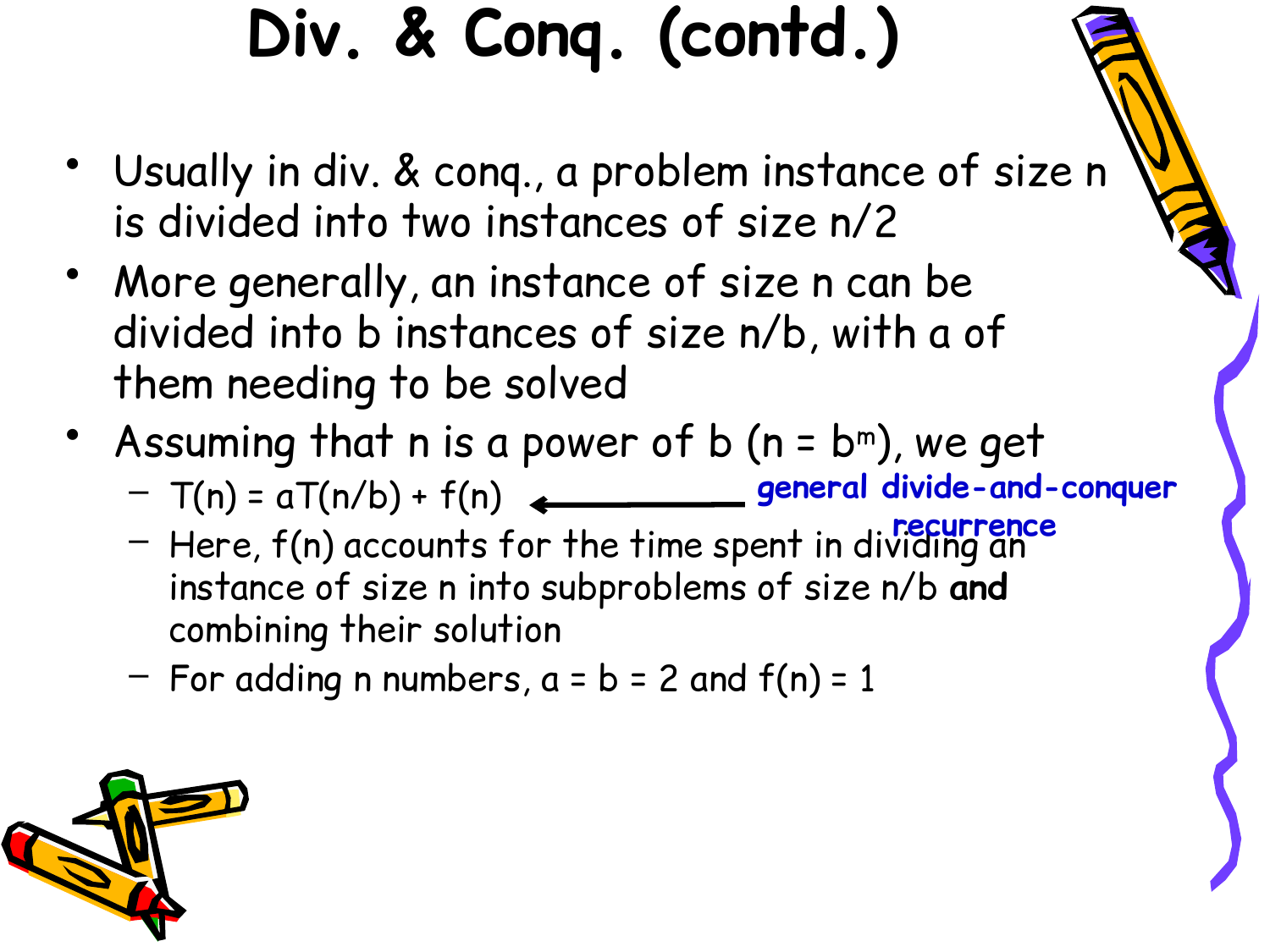

# Div. & Conq. (contd.)
Usually in div. & conq., a problem instance of size n is divided into two instances of size n/2
More generally, an instance of size n can be divided into b instances of size n/b, with a of them needing to be solved
Assuming that n is a power of b (n = bm), we get
T(n) = aT(n/b) + f(n)
Here, f(n) accounts for the time spent in dividing an instance of size n into subproblems of size n/b and combining their solution
For adding n numbers, a = b = 2 and f(n) = 1

general divide-and-conquer
recurrence